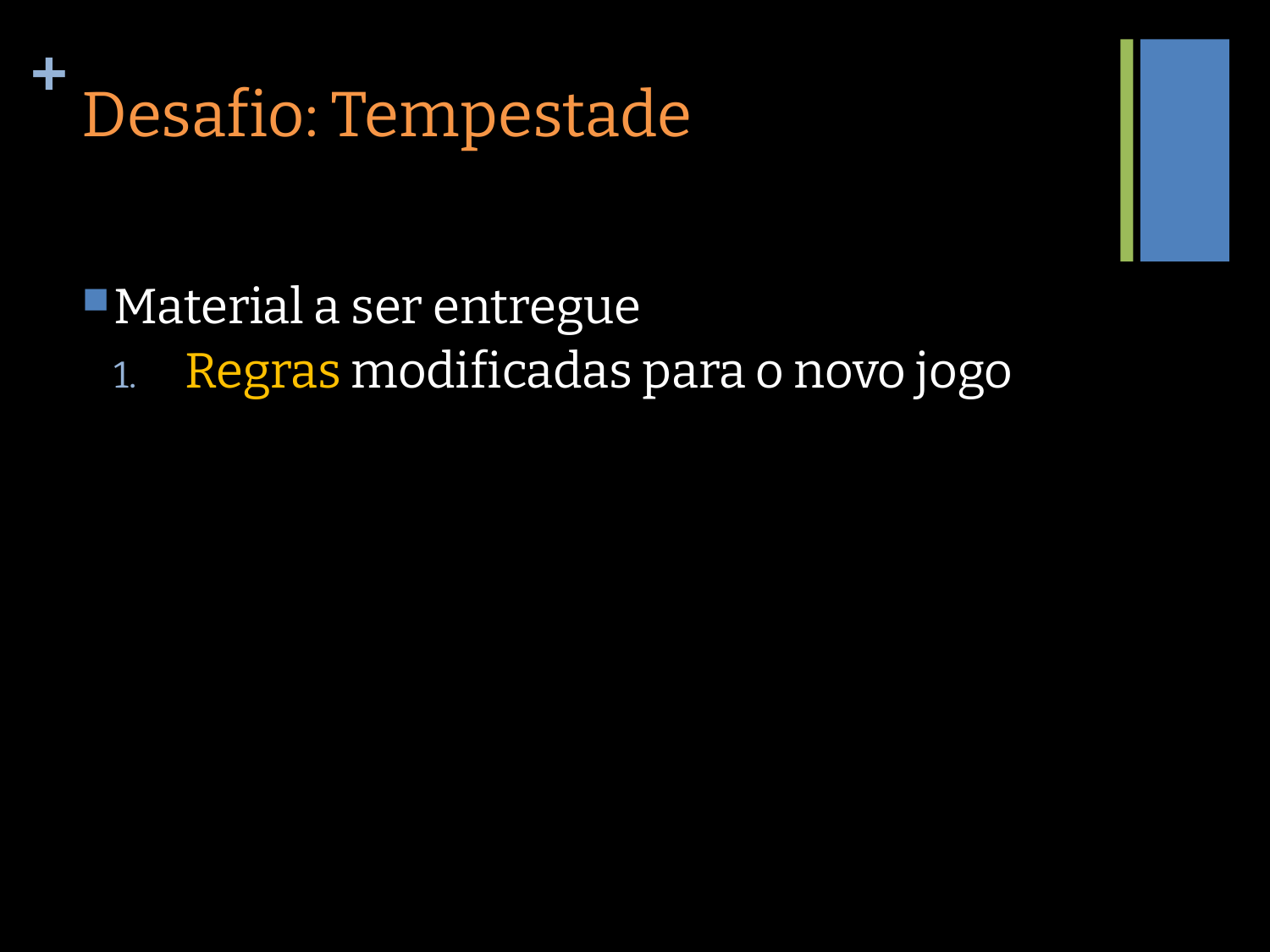

# Desafio: Tempestade
Material a ser entregue
Regras modificadas para o novo jogo